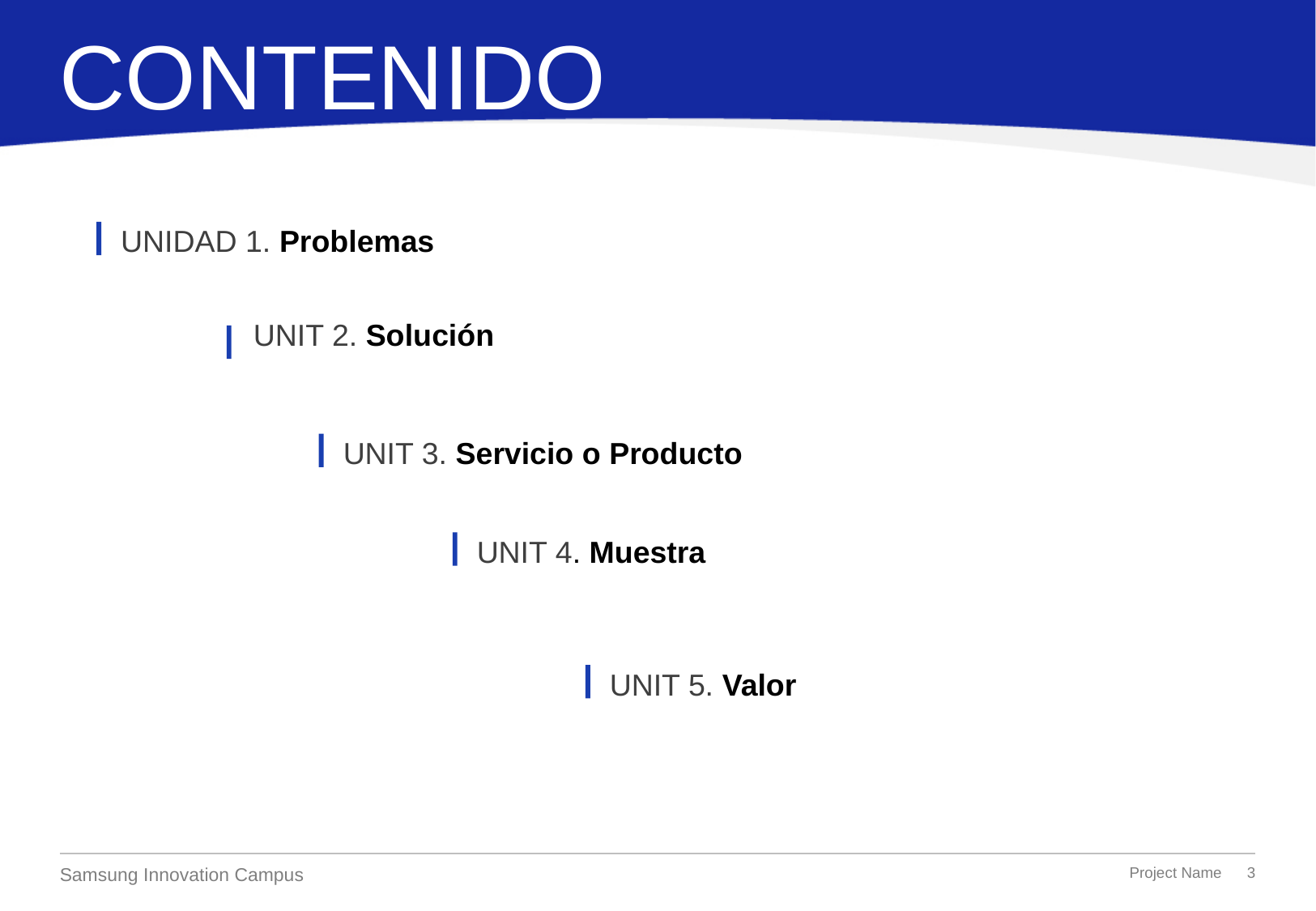

CONTENIDO

UNIDAD 1. Problemas

UNIT 2. Solución

UNIT 3. Servicio o Producto

UNIT 4. Muestra

UNIT 5. Valor